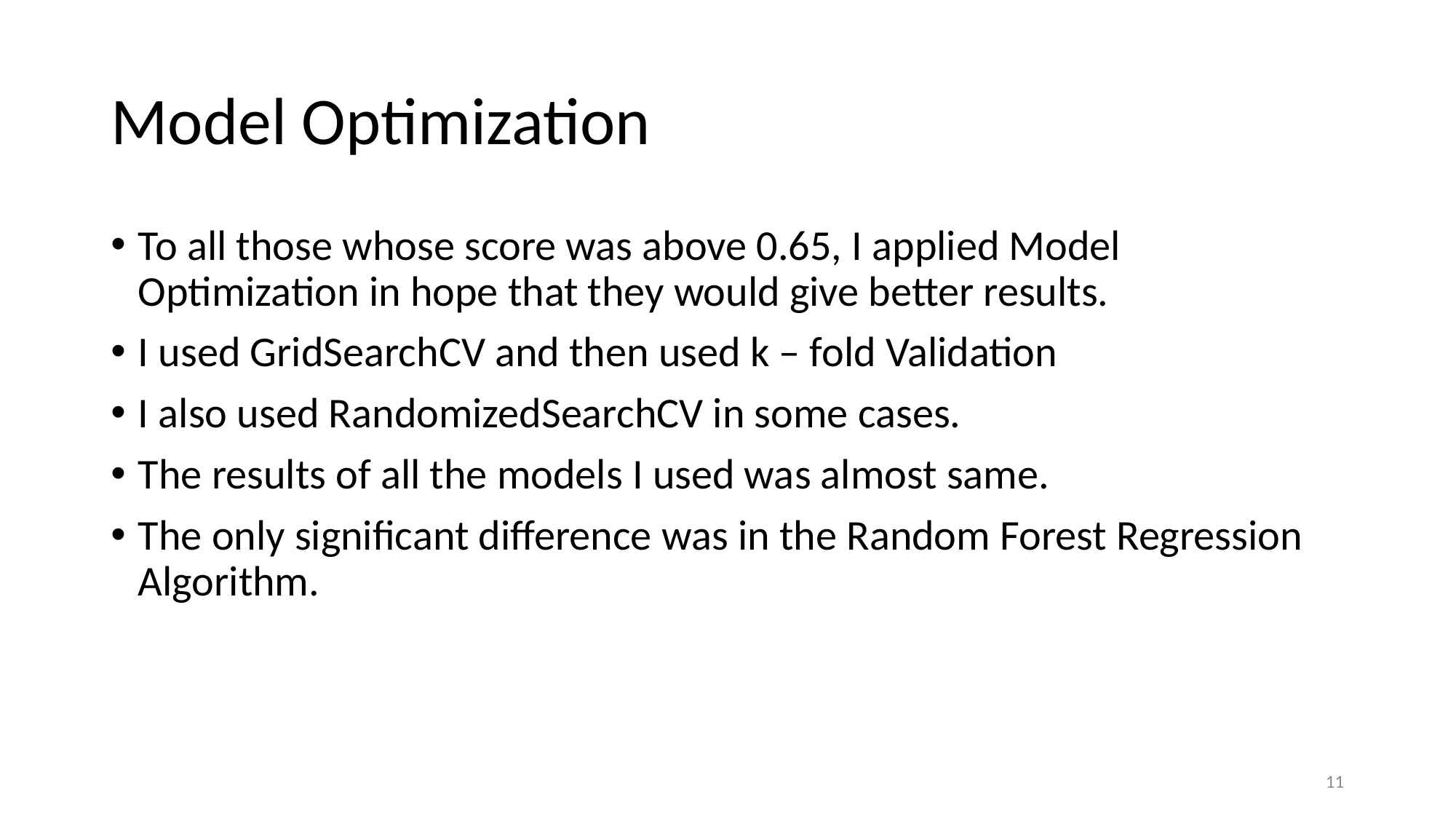

# Model Optimization
To all those whose score was above 0.65, I applied Model Optimization in hope that they would give better results.
I used GridSearchCV and then used k – fold Validation
I also used RandomizedSearchCV in some cases.
The results of all the models I used was almost same.
The only significant difference was in the Random Forest Regression Algorithm.
11